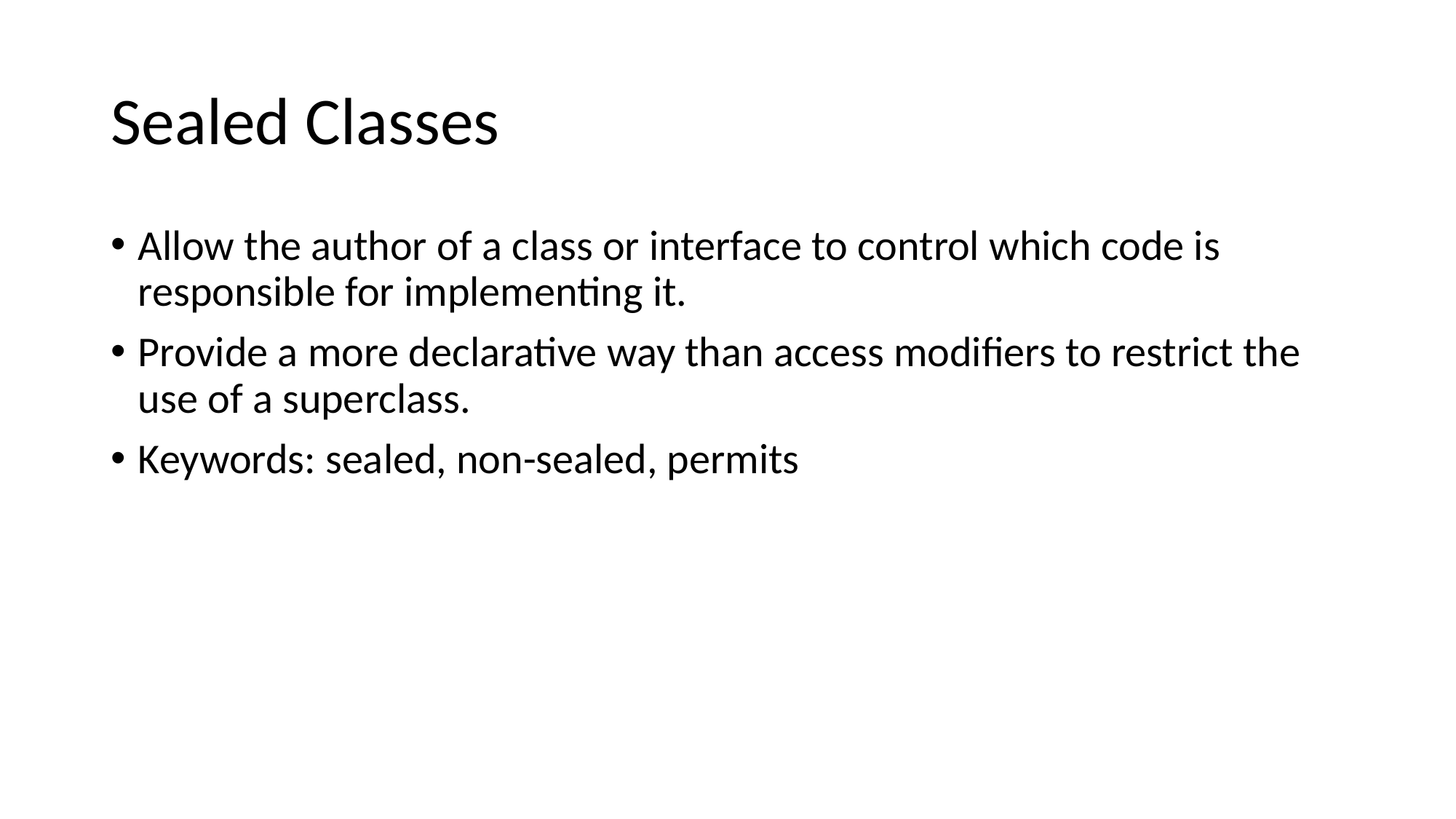

# Sealed Classes
Allow the author of a class or interface to control which code is responsible for implementing it.
Provide a more declarative way than access modifiers to restrict the use of a superclass.
Keywords: sealed, non-sealed, permits